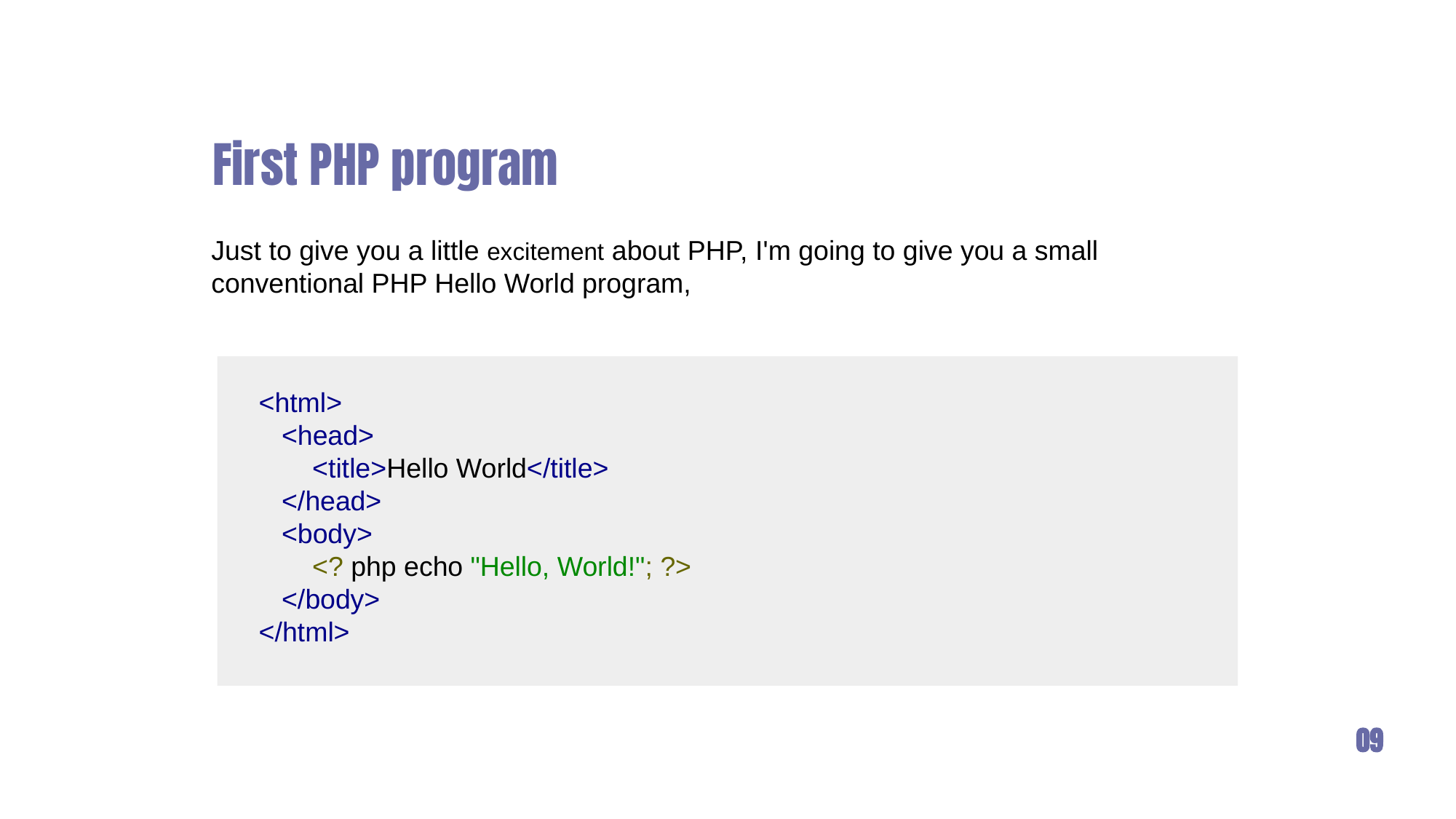

First PHP program
Just to give you a little excitement about PHP, I'm going to give you a small conventional PHP Hello World program,

    <html>
       <head>
           <title>Hello World</title>
       </head>
       <body>
           <? php echo "Hello, World!"; ?>
       </body>
    </html>

09